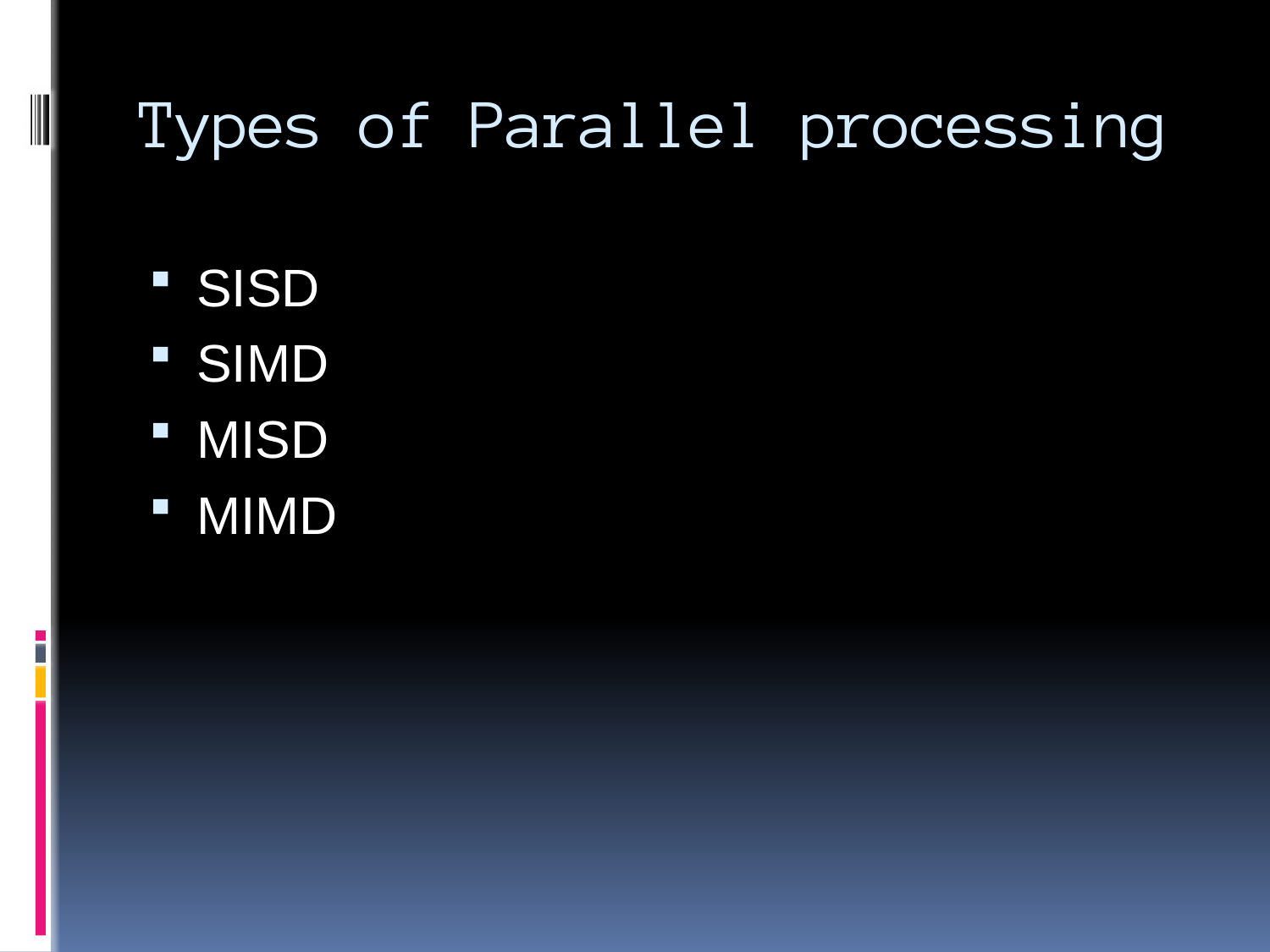

# Types of Parallel processing
SISD
SIMD
MISD
MIMD